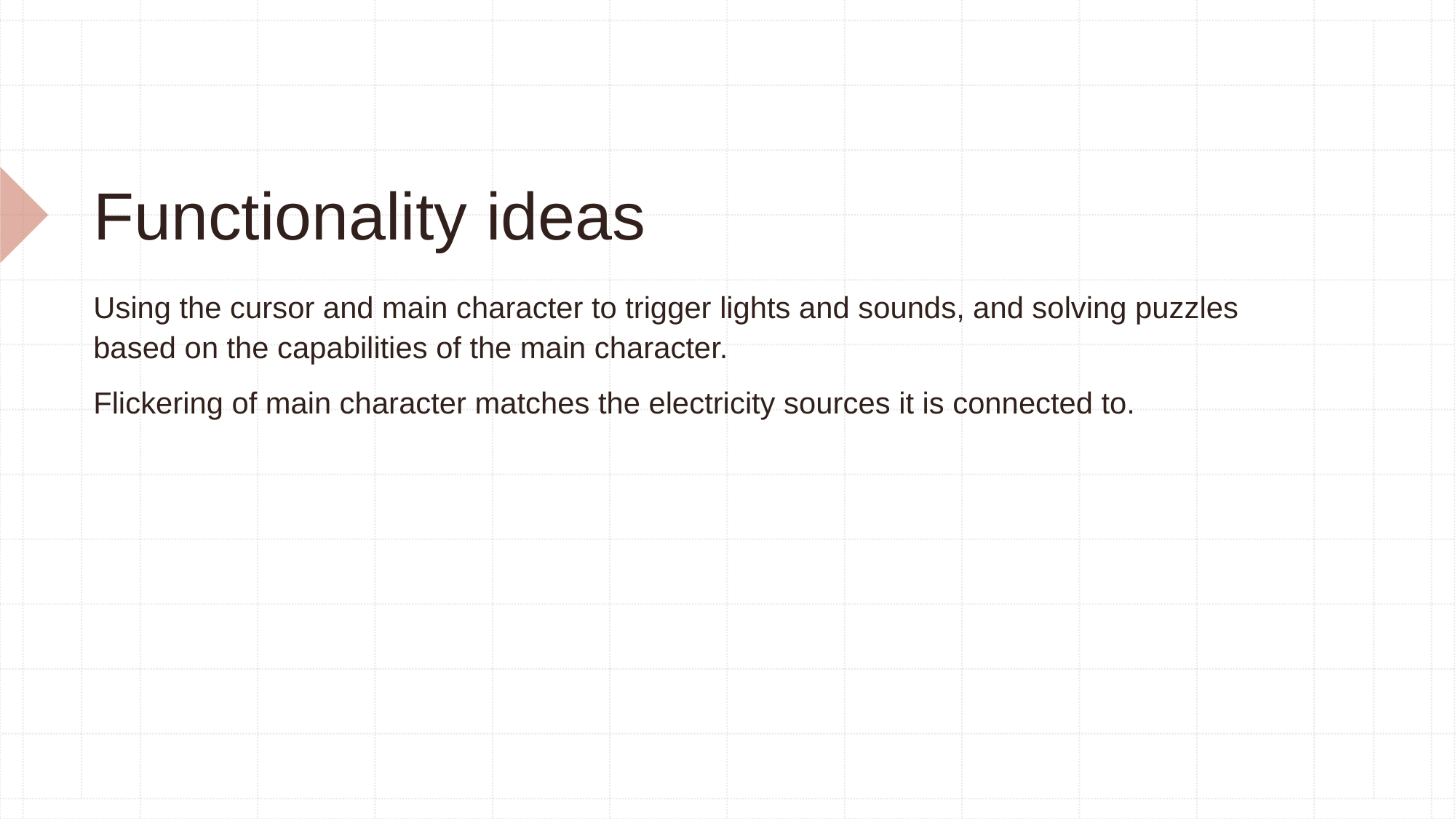

# Functionality ideas
Using the cursor and main character to trigger lights and sounds, and solving puzzles based on the capabilities of the main character.
Flickering of main character matches the electricity sources it is connected to.